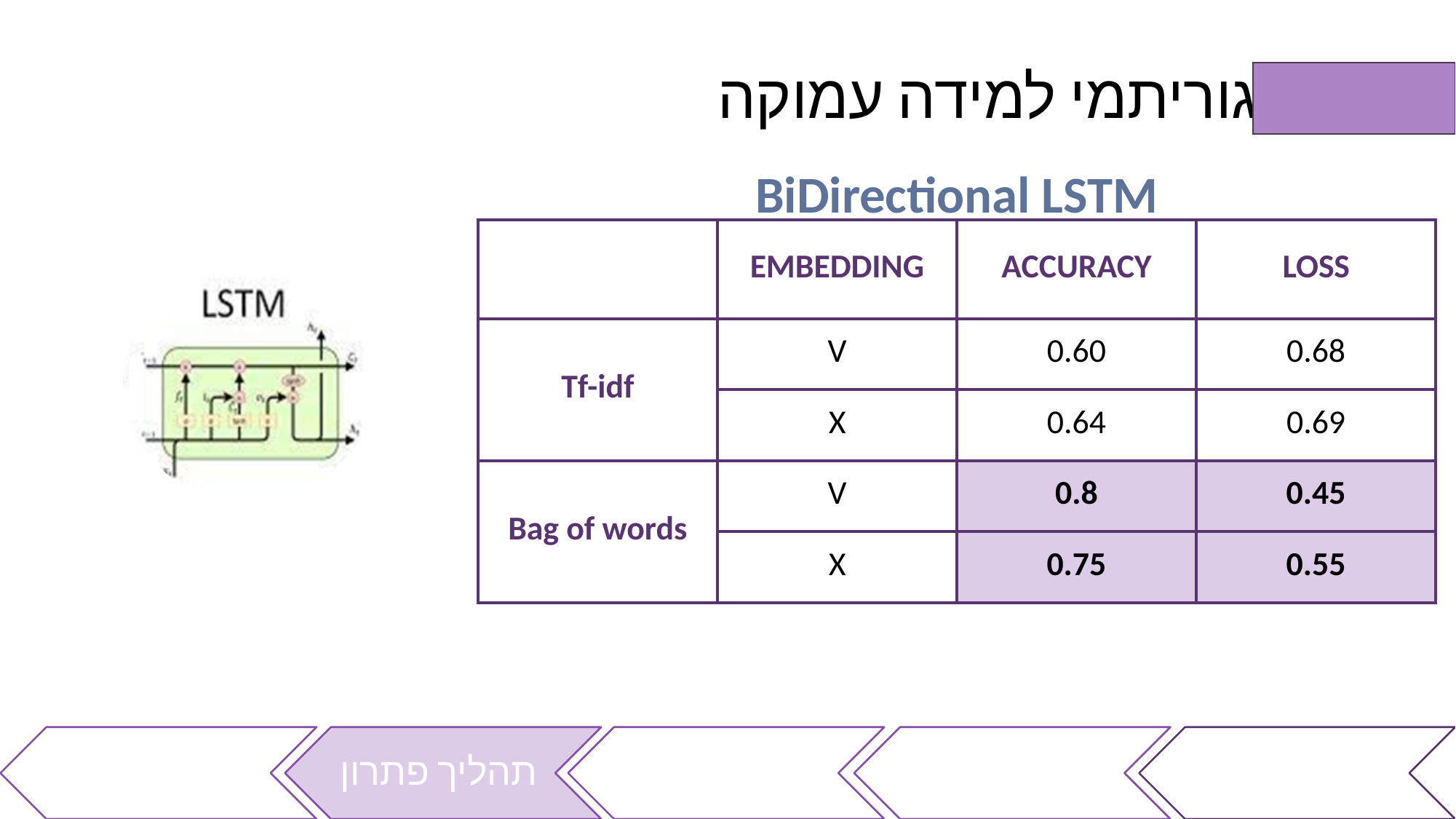

# אלגוריתמי למידה עמוקה

BiDirectional LSTM
|  | EMBEDDING | ACCURACY | LOSS |
| --- | --- | --- | --- |
| Tf-idf | V | 0.60 | 0.68 |
|  | X | 0.64 | 0.69 |
| Bag of words | V | 0.8 | 0.45 |
|  | X | 0.75 | 0.55 |

תוצאות
תהליך פתרון
כלים ומטודולוגיות
המצב הקיים
מטרה